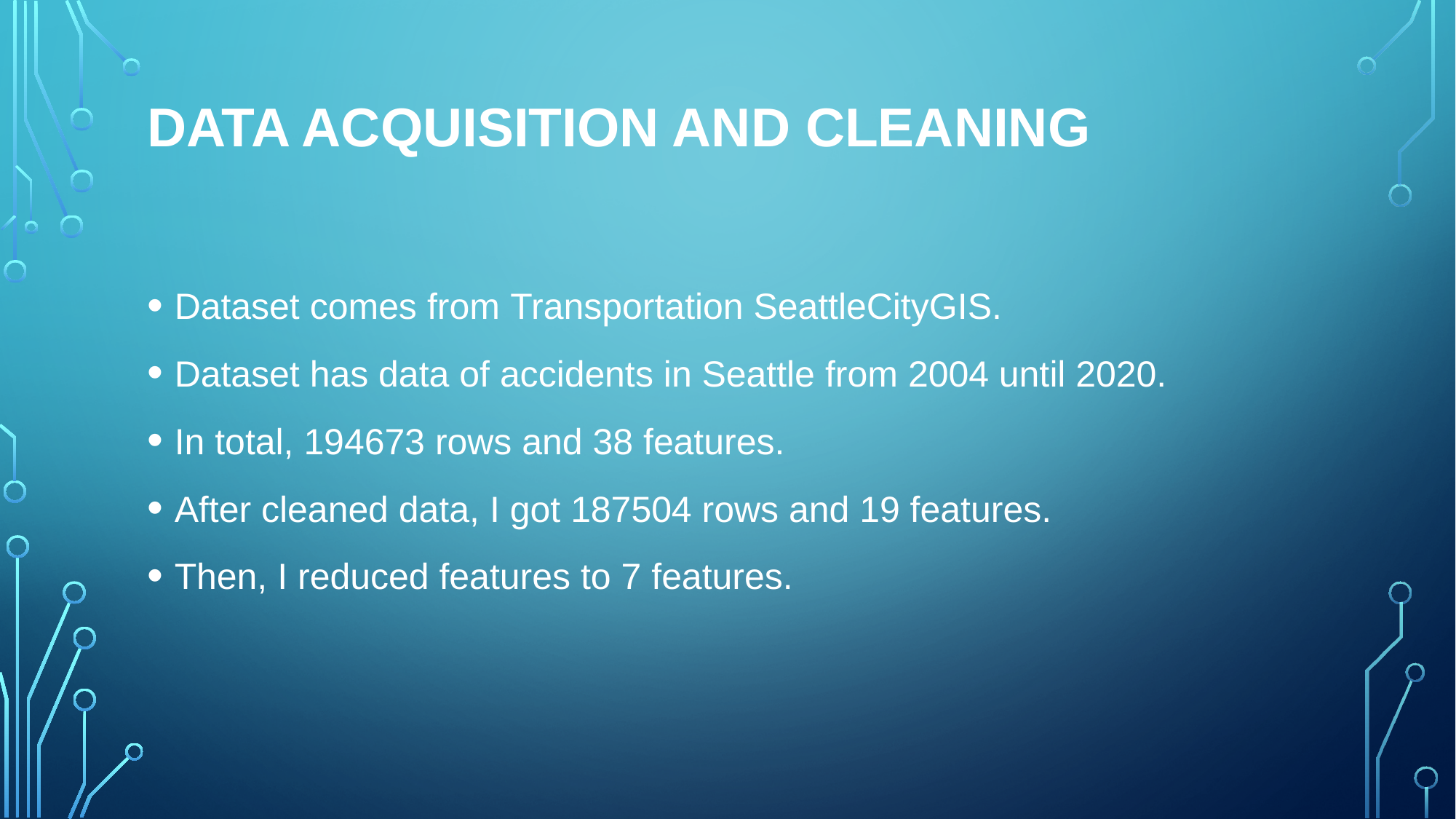

# Data acquisition and cleaning
Dataset comes from Transportation SeattleCityGIS.
Dataset has data of accidents in Seattle from 2004 until 2020.
In total, 194673 rows and 38 features.
After cleaned data, I got 187504 rows and 19 features.
Then, I reduced features to 7 features.